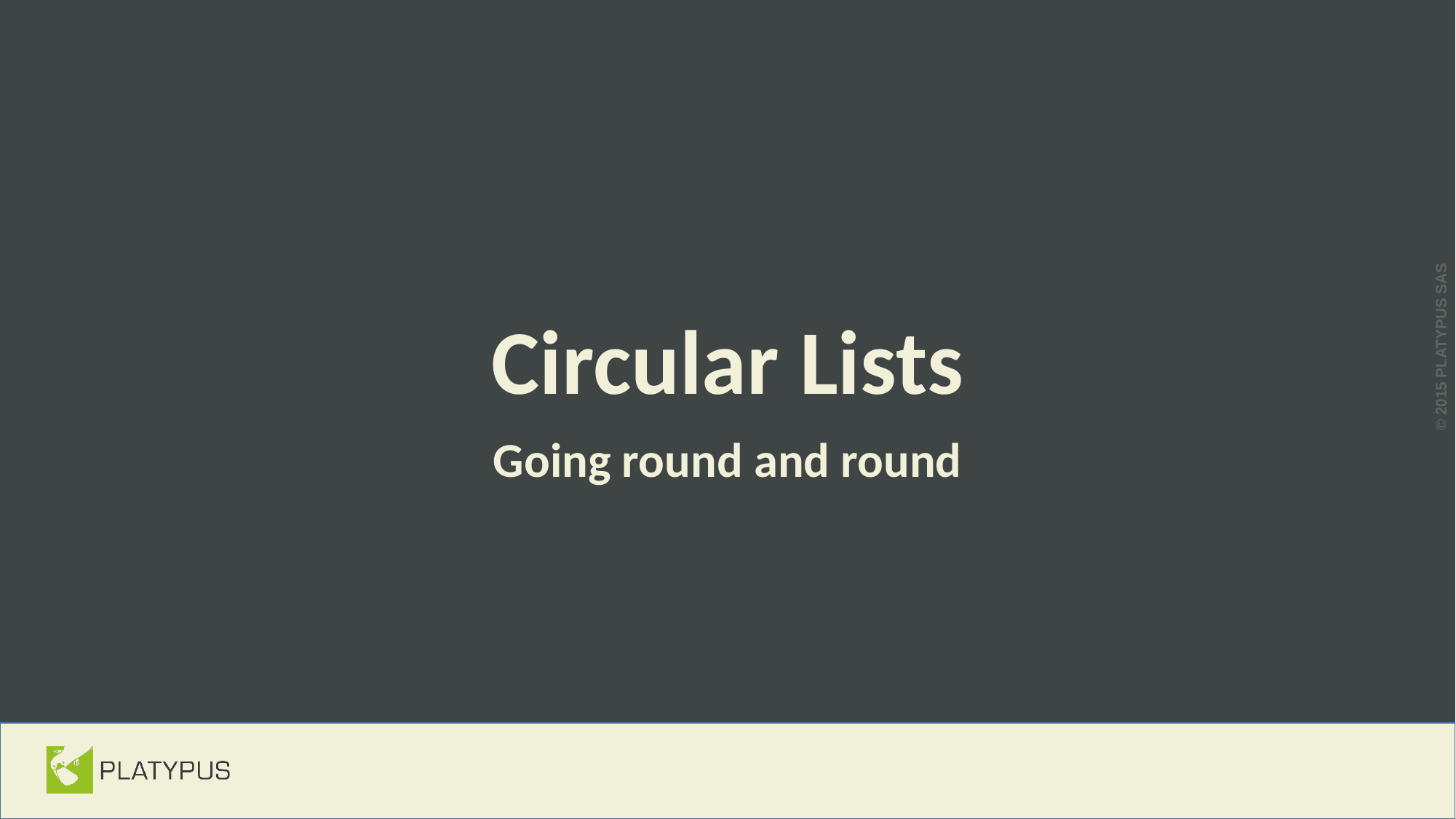

# Circular Lists
Going round and round